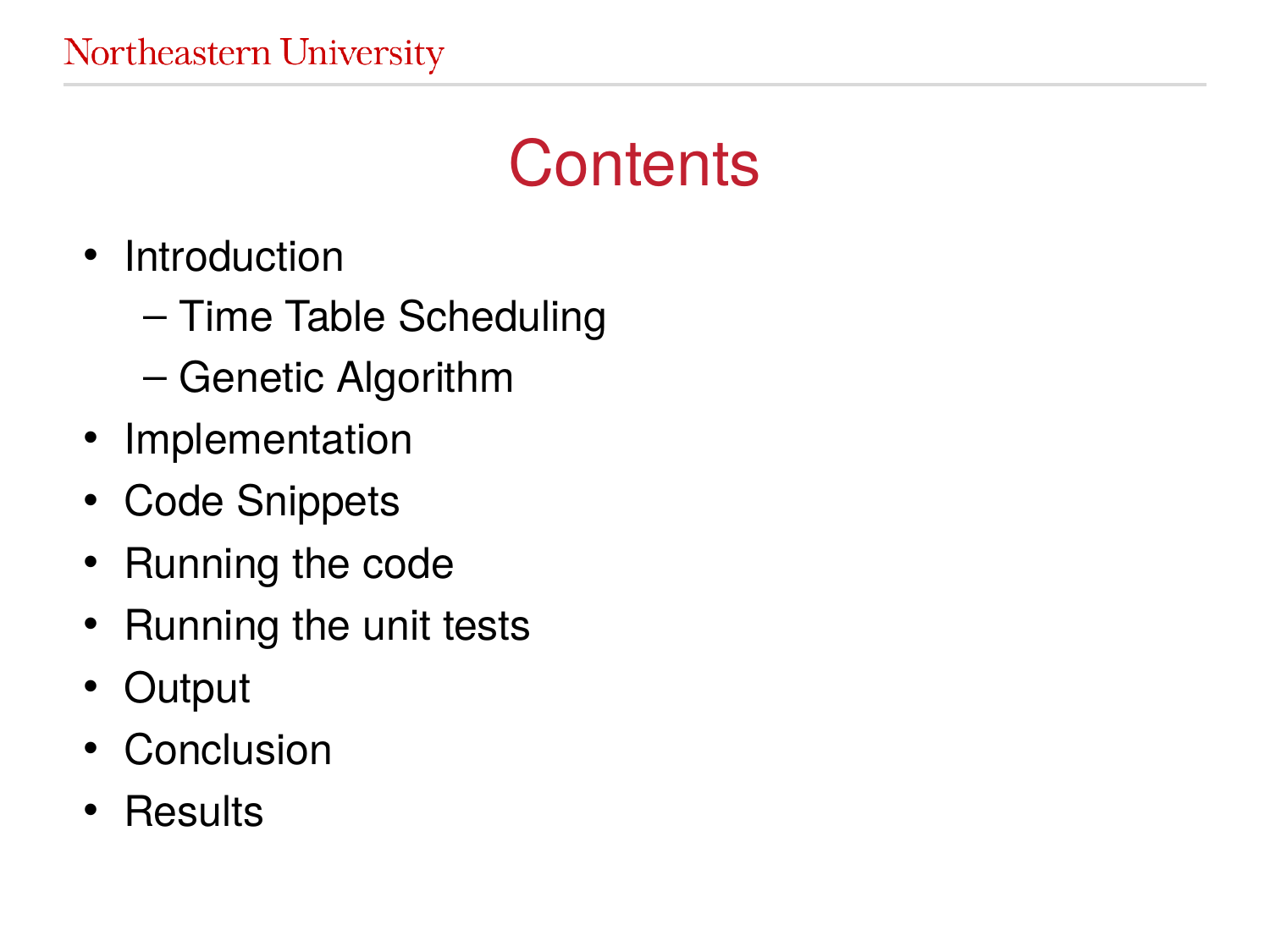

# Contents
Introduction
Time Table Scheduling
Genetic Algorithm
Implementation
Code Snippets
Running the code
Running the unit tests
Output
Conclusion
Results